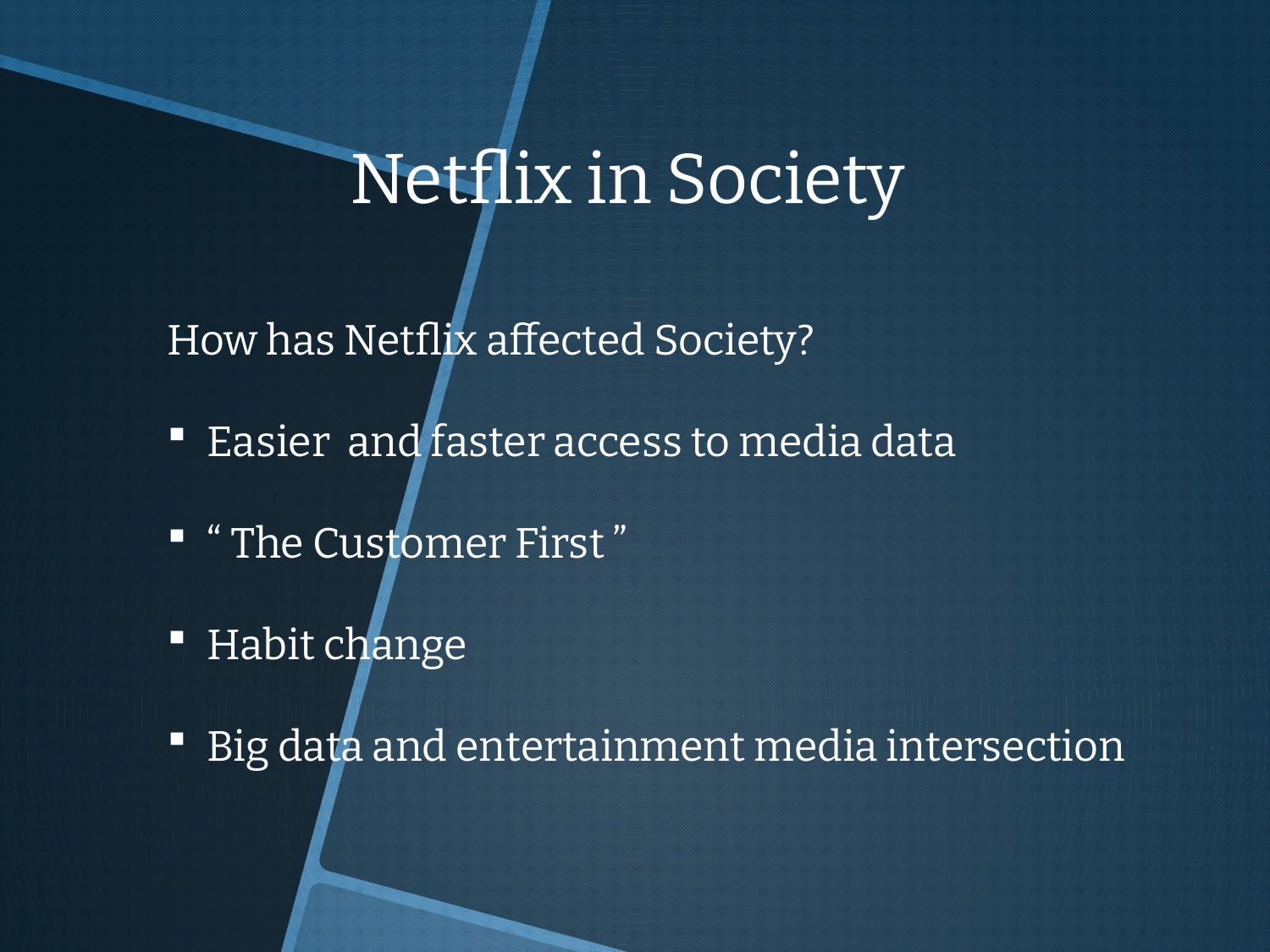

Netflix in Society
How has Netflix affected Society?

Easier  and faster access to media data

“ The Customer First ”

Habit change

Big data and entertainment media intersection